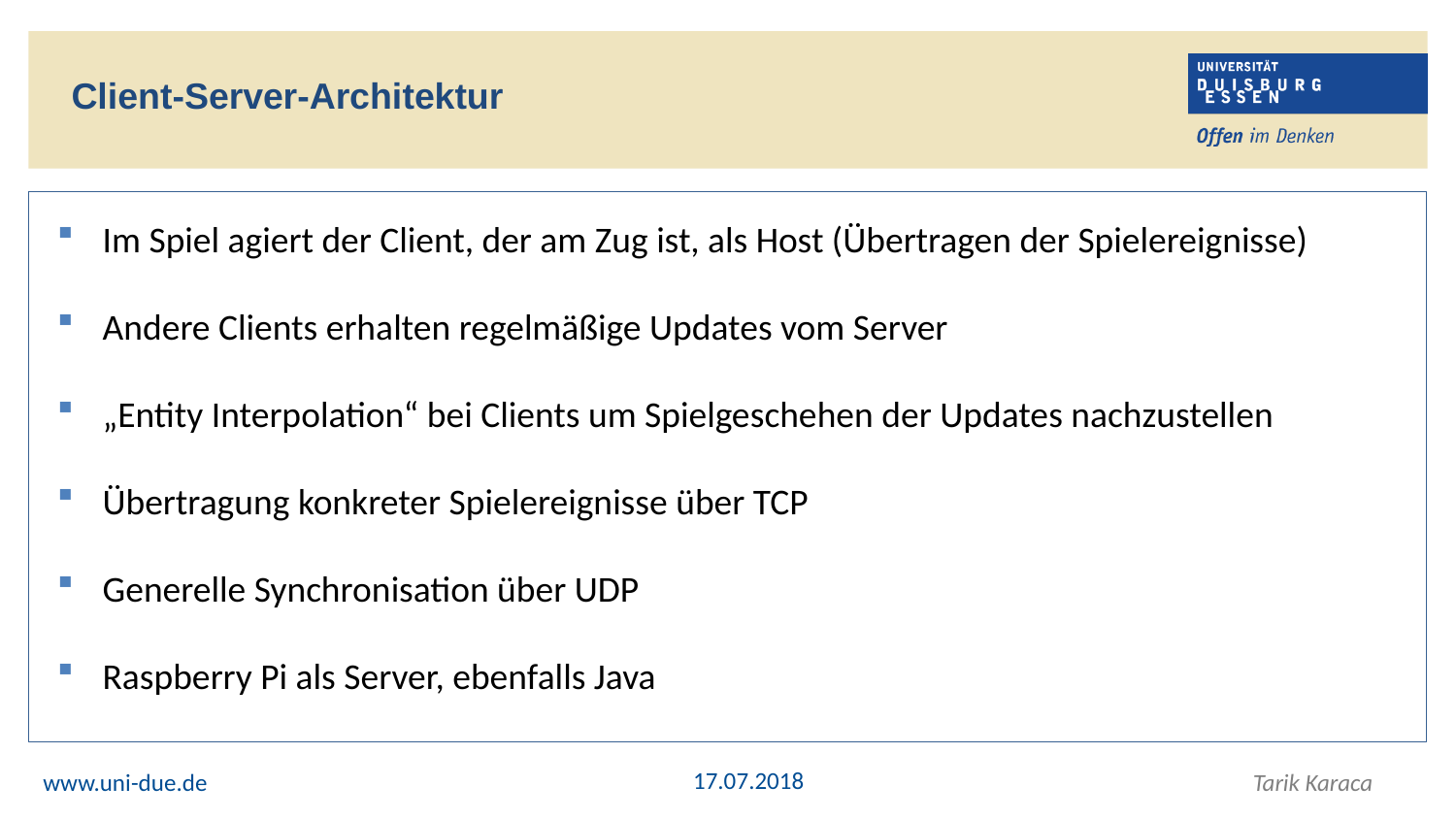

Client-Server-Architektur

Im Spiel agiert der Client, der am Zug ist, als Host (Übertragen der Spielereignisse)

Andere Clients erhalten regelmäßige Updates vom Server

„Entity Interpolation“ bei Clients um Spielgeschehen der Updates nachzustellen

Übertragung konkreter Spielereignisse über TCP

Generelle Synchronisation über UDP

Raspberry Pi als Server, ebenfalls Java
17.07.2018
www.uni-due.de
Tarik Karaca